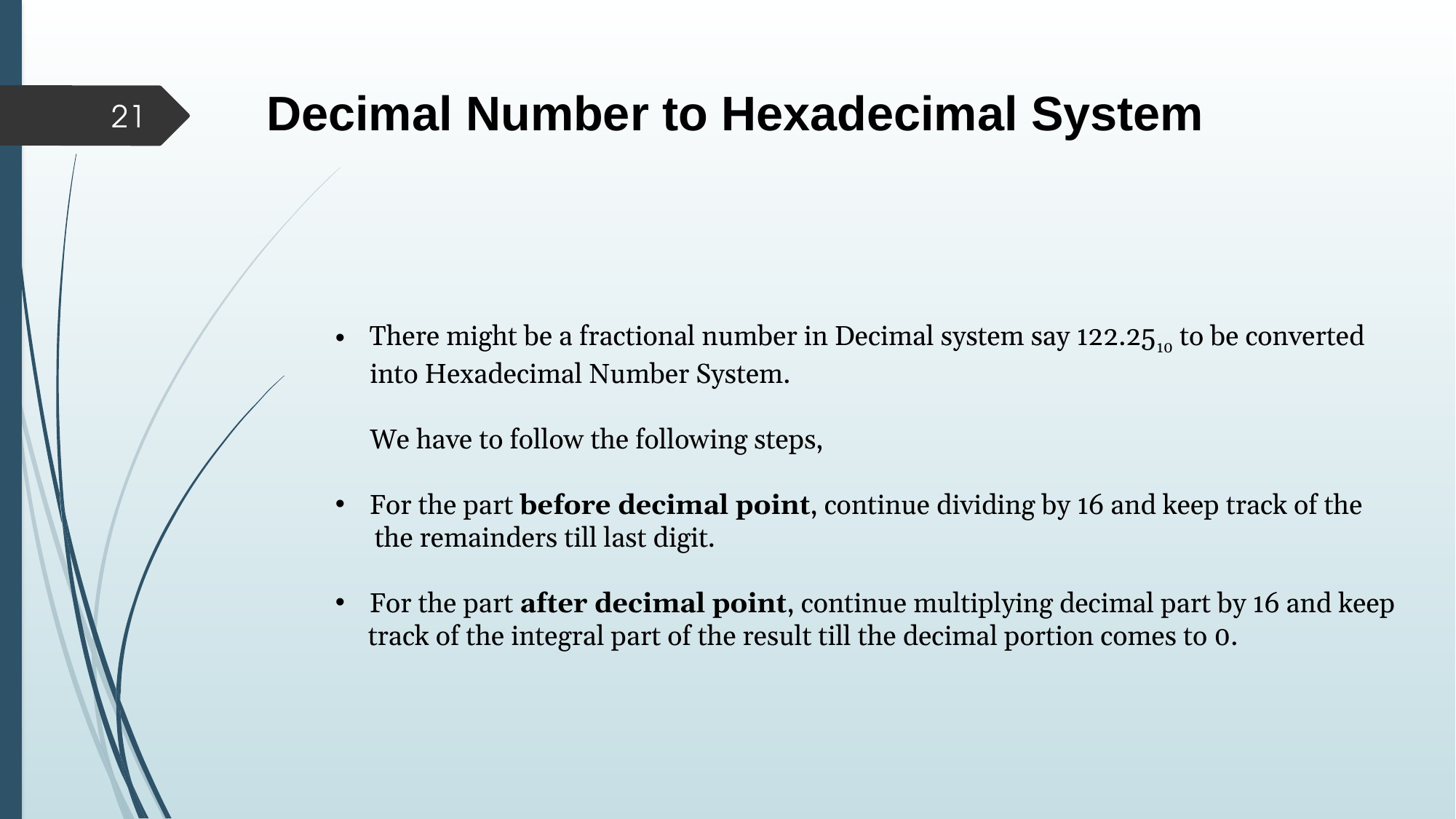

Decimal Number to Hexadecimal System
21
There might be a fractional number in Decimal system say 122.2510 to be converted
     into Hexadecimal Number System.

     We have to follow the following steps,

For the part before decimal point, continue dividing by 16 and keep track of the
      the remainders till last digit.

For the part after decimal point, continue multiplying decimal part by 16 and keep
     track of the integral part of the result till the decimal portion comes to 0.